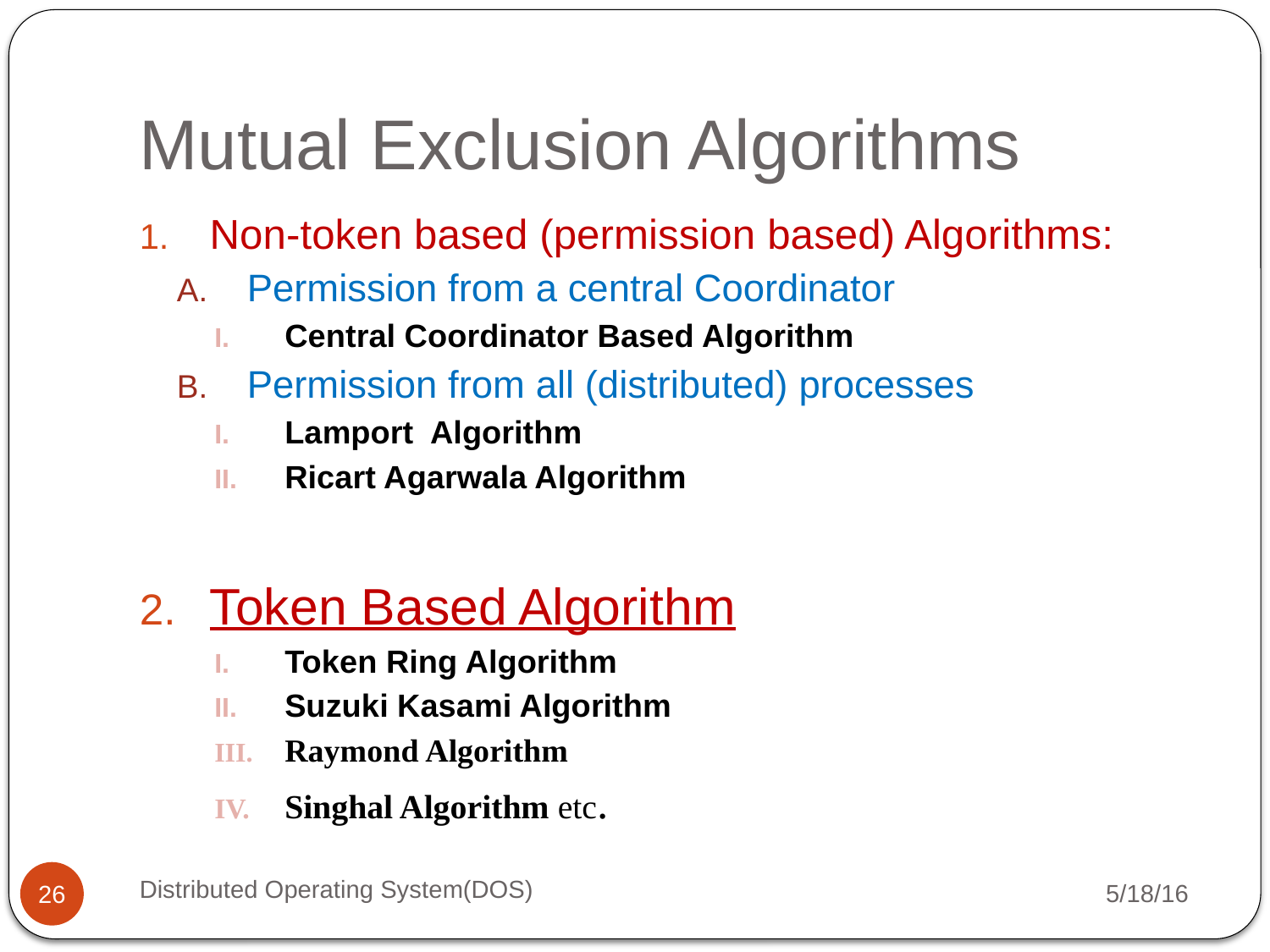

# Mutual Exclusion Algorithms
Non-token based (permission based) Algorithms:
Permission from a central Coordinator
Central Coordinator Based Algorithm
Permission from all (distributed) processes
Lamport  Algorithm
Ricart Agarwala Algorithm

Token Based Algorithm
Token Ring Algorithm
Suzuki Kasami Algorithm
Raymond Algorithm
Singhal Algorithm etc.

Distributed Operating System(DOS)
5/18/16
26